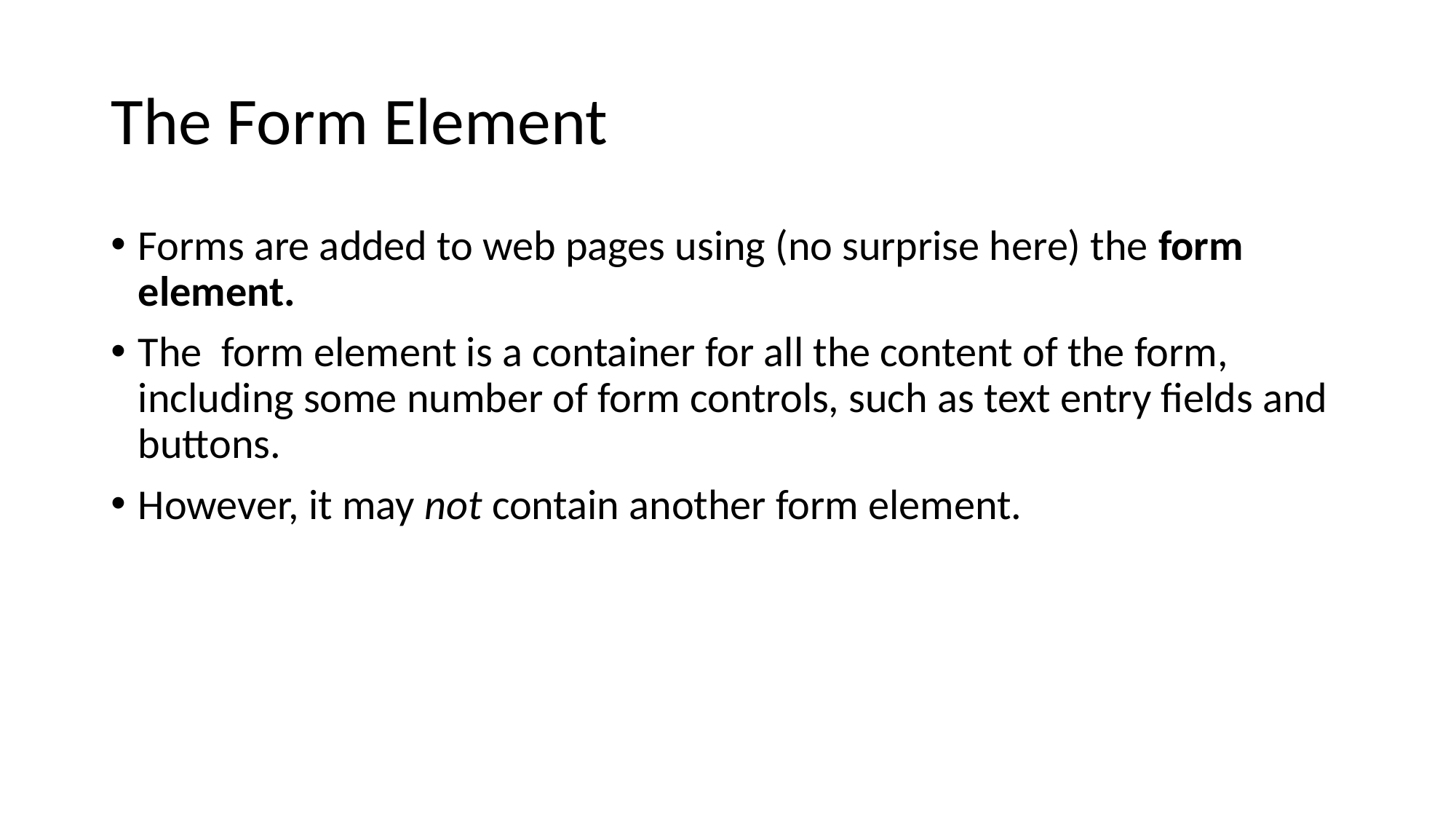

# The Form Element
Forms are added to web pages using (no surprise here) the form element.
The  form element is a container for all the content of the form, including some number of form controls, such as text entry fields and buttons.
However, it may not contain another form element.